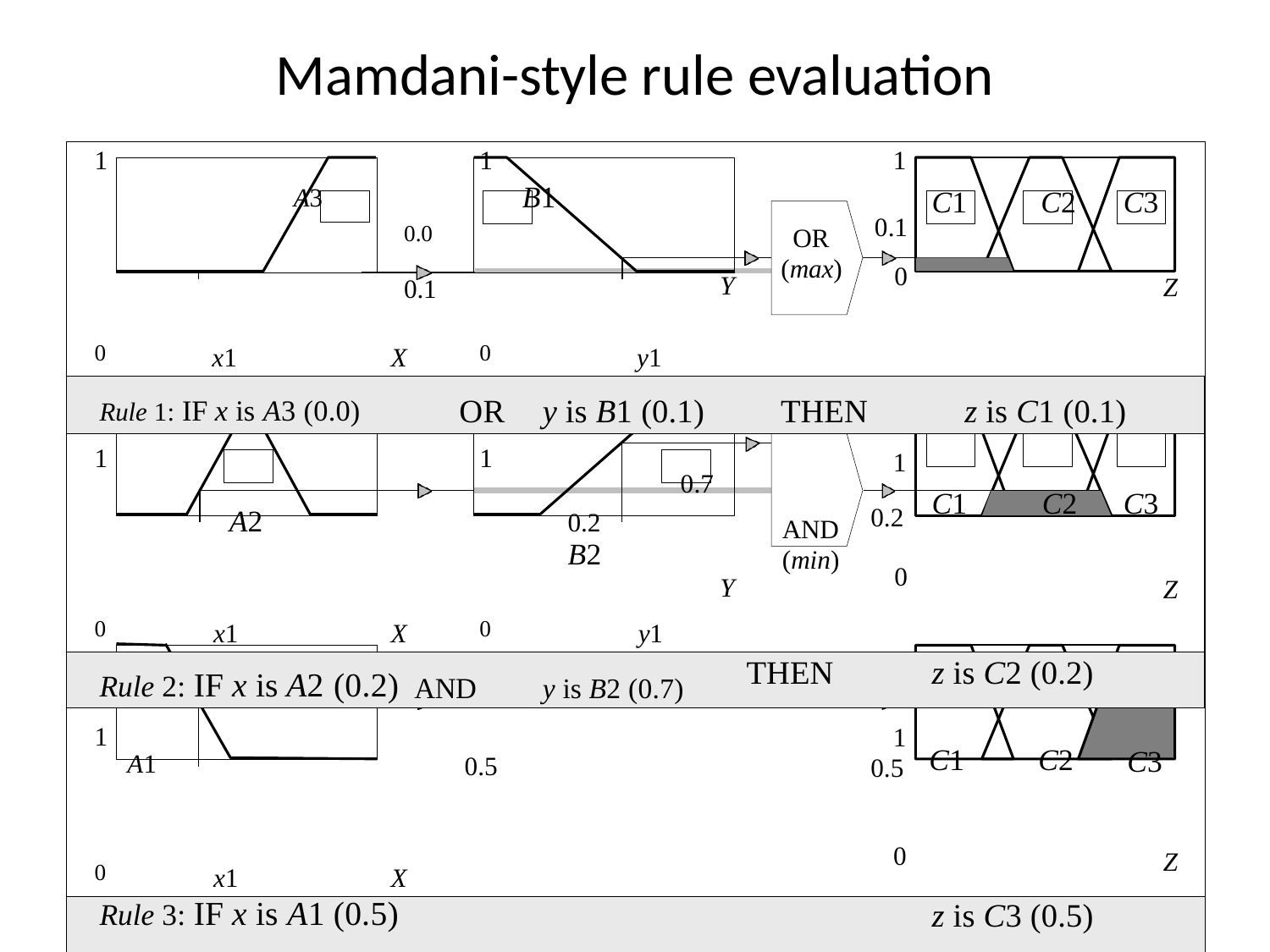

# Mamdani-style rule evaluation
| 1 1 A3 B1 0.0 0.1 0 x1 X 0 y1 | Y | OR (max) | 1 0.1 0 | C1 C2 | C3 | Z |
| --- | --- | --- | --- | --- | --- | --- |
| Rule 1: IF x is A3 (0.0) OR y is B1 (0.1) THEN z is C1 (0.1) |  |  |  |  |  |  |
| 1 1 0.7 A2 0.2 B2 0 x1 X 0 y1 | Y | AND (min) | 1 0.2 0 | C1 C2 | C3 | Z |
| Rule 2: IF x is A2 (0.2) AND y is B2 (0.7) |  | THEN |  | z is C2 (0.2) |  |  |
| 1 A1 0.5 0 x1 X |  |  | 1 0.5 0 | C1 C2 | C3 | Z |
| Rule 3: IF x is A1 (0.5) THEN |  |  |  | z is C3 (0.5) |  |  |